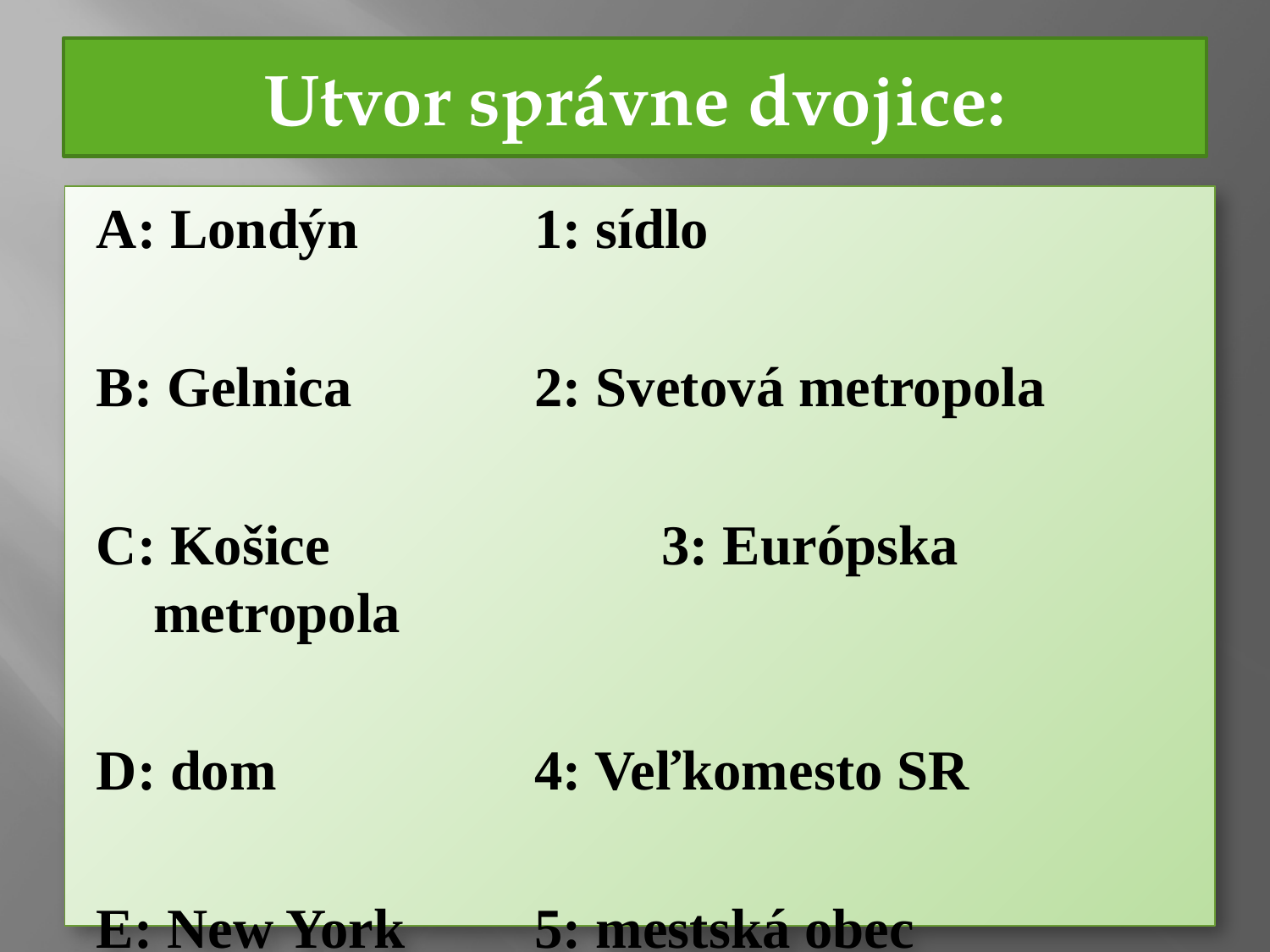

# Utvor správne dvojice:
A: Londýn		1: sídlo

B: Gelnica		2: Svetová metropola

C: Košice			3: Európska metropola

D: dom			4: Veľkomesto SR

E: New York		5: mestská obec